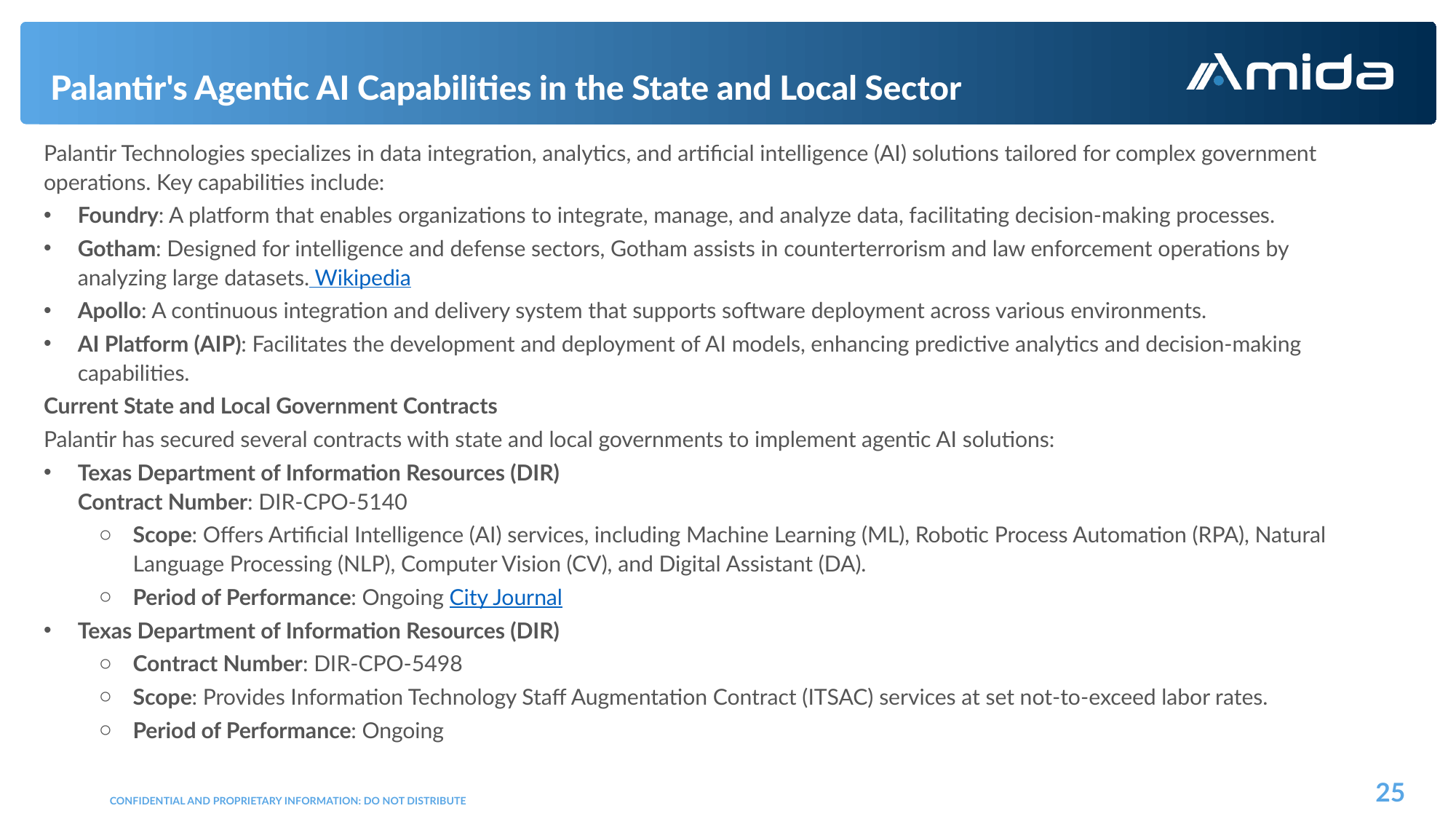

# Palantir's Agentic AI Capabilities in the State and Local Sector
Palantir Technologies specializes in data integration, analytics, and artificial intelligence (AI) solutions tailored for complex government operations. Key capabilities include:
Foundry: A platform that enables organizations to integrate, manage, and analyze data, facilitating decision-making processes.
Gotham: Designed for intelligence and defense sectors, Gotham assists in counterterrorism and law enforcement operations by analyzing large datasets. Wikipedia
Apollo: A continuous integration and delivery system that supports software deployment across various environments.
AI Platform (AIP): Facilitates the development and deployment of AI models, enhancing predictive analytics and decision-making capabilities.
Current State and Local Government Contracts
Palantir has secured several contracts with state and local governments to implement agentic AI solutions:
Texas Department of Information Resources (DIR)
Contract Number: DIR-CPO-5140
Scope: Offers Artificial Intelligence (AI) services, including Machine Learning (ML), Robotic Process Automation (RPA), Natural Language Processing (NLP), Computer Vision (CV), and Digital Assistant (DA).
Period of Performance: Ongoing City Journal
Texas Department of Information Resources (DIR)
Contract Number: DIR-CPO-5498
Scope: Provides Information Technology Staff Augmentation Contract (ITSAC) services at set not-to-exceed labor rates.
Period of Performance: Ongoing